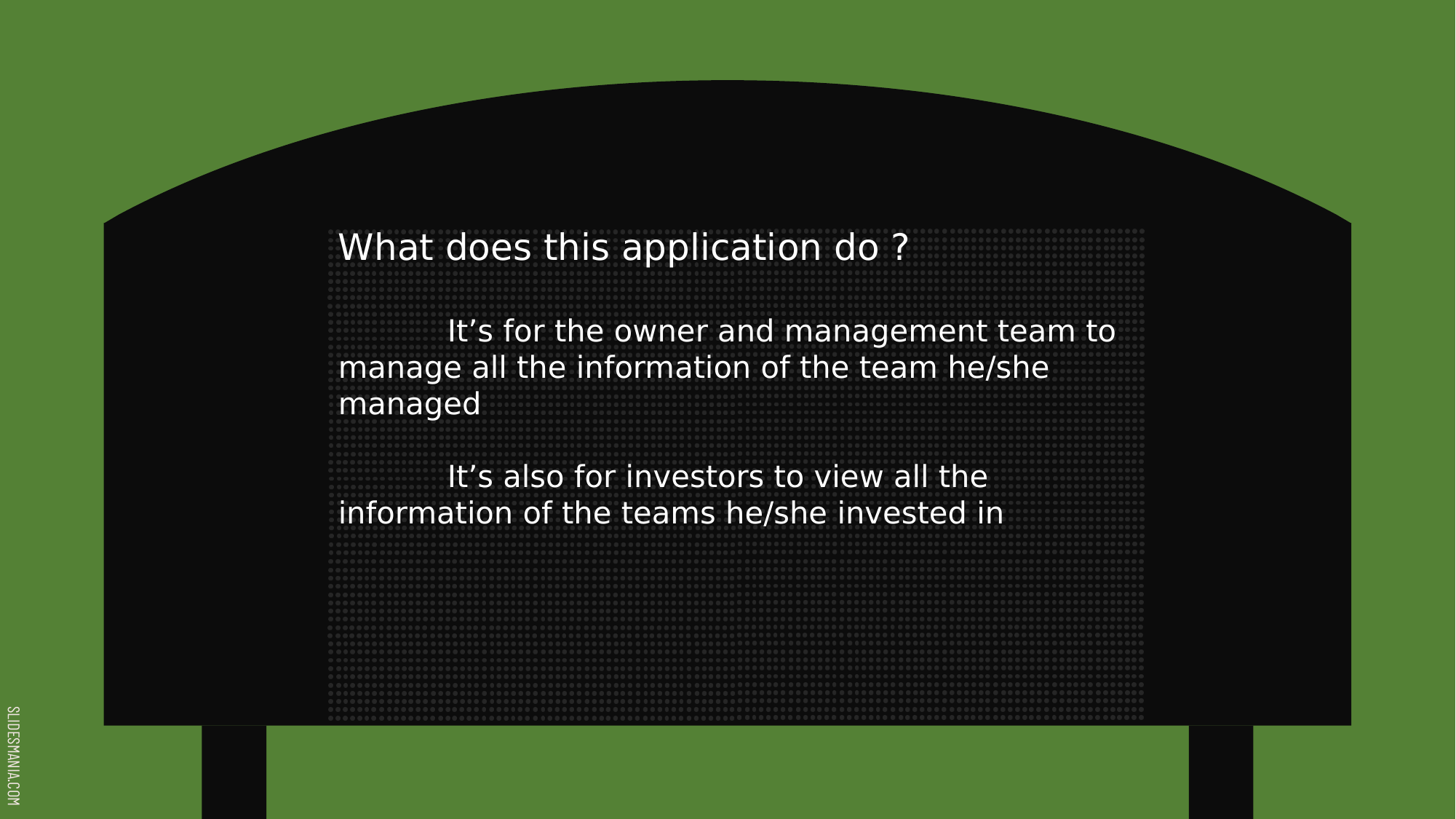

What does this application do ?

	It’s for the owner and management team to manage all the information of the team he/she managed

	It’s also for investors to view all the information of the teams he/she invested in